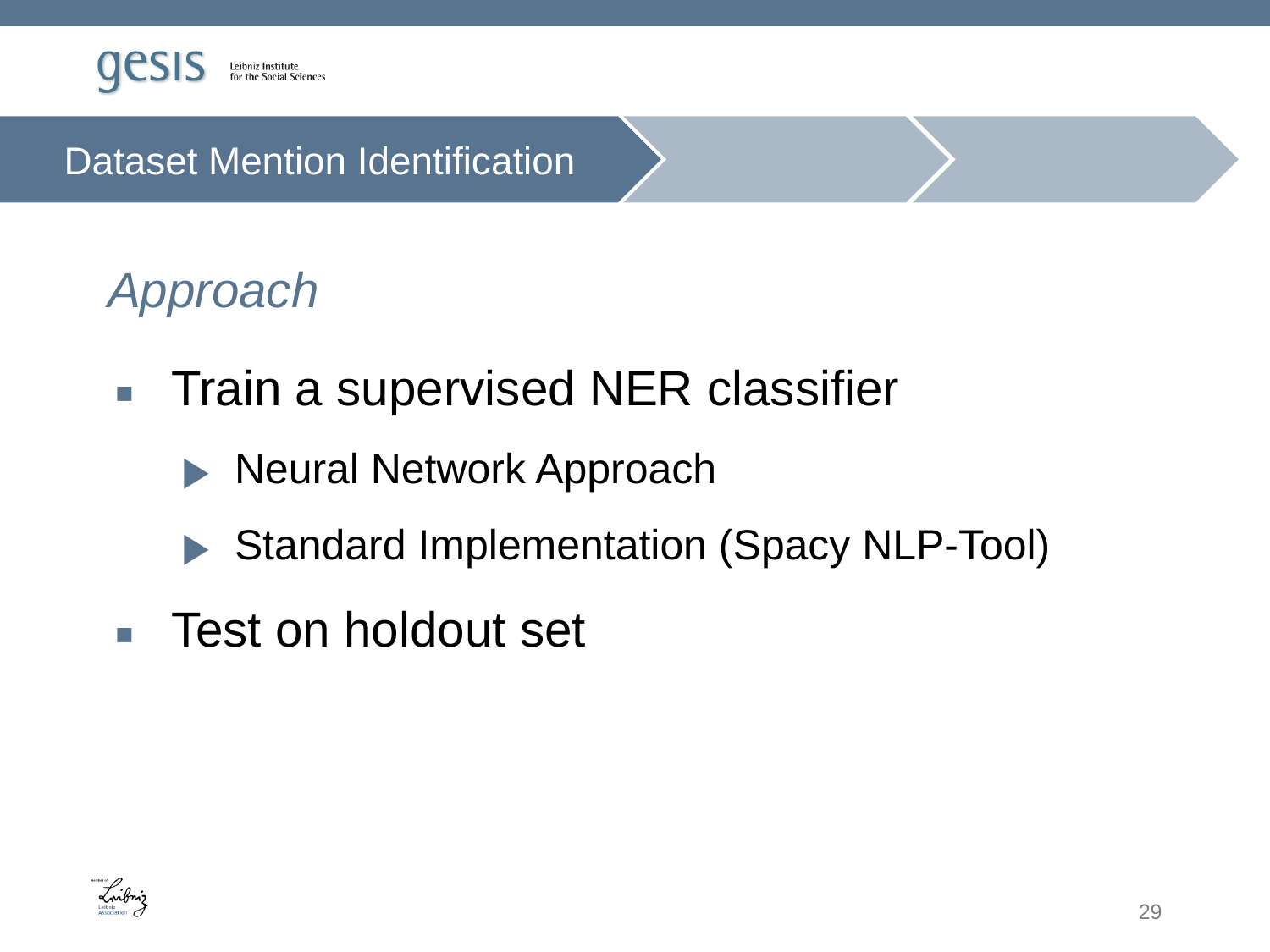

Dataset Mention Identification

Approach
Train a supervised NER classifier
Neural Network Approach
Standard Implementation (Spacy NLP-Tool)
Test on holdout set

29